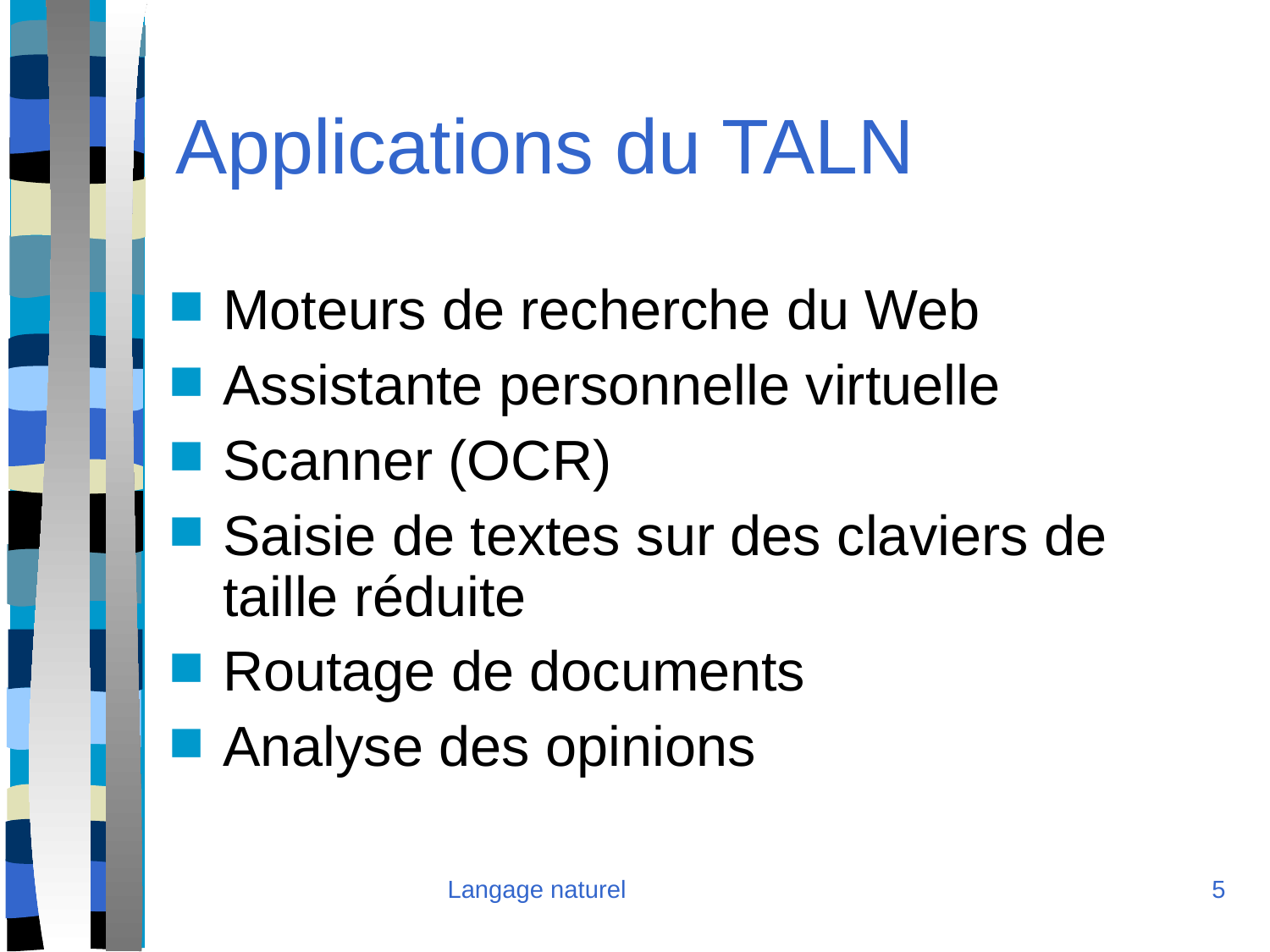

Applications du TALN
Moteurs de recherche du Web
Assistante personnelle virtuelle
Scanner (OCR)
Saisie de textes sur des claviers de taille réduite
Routage de documents
Analyse des opinions

Langage naturel
5